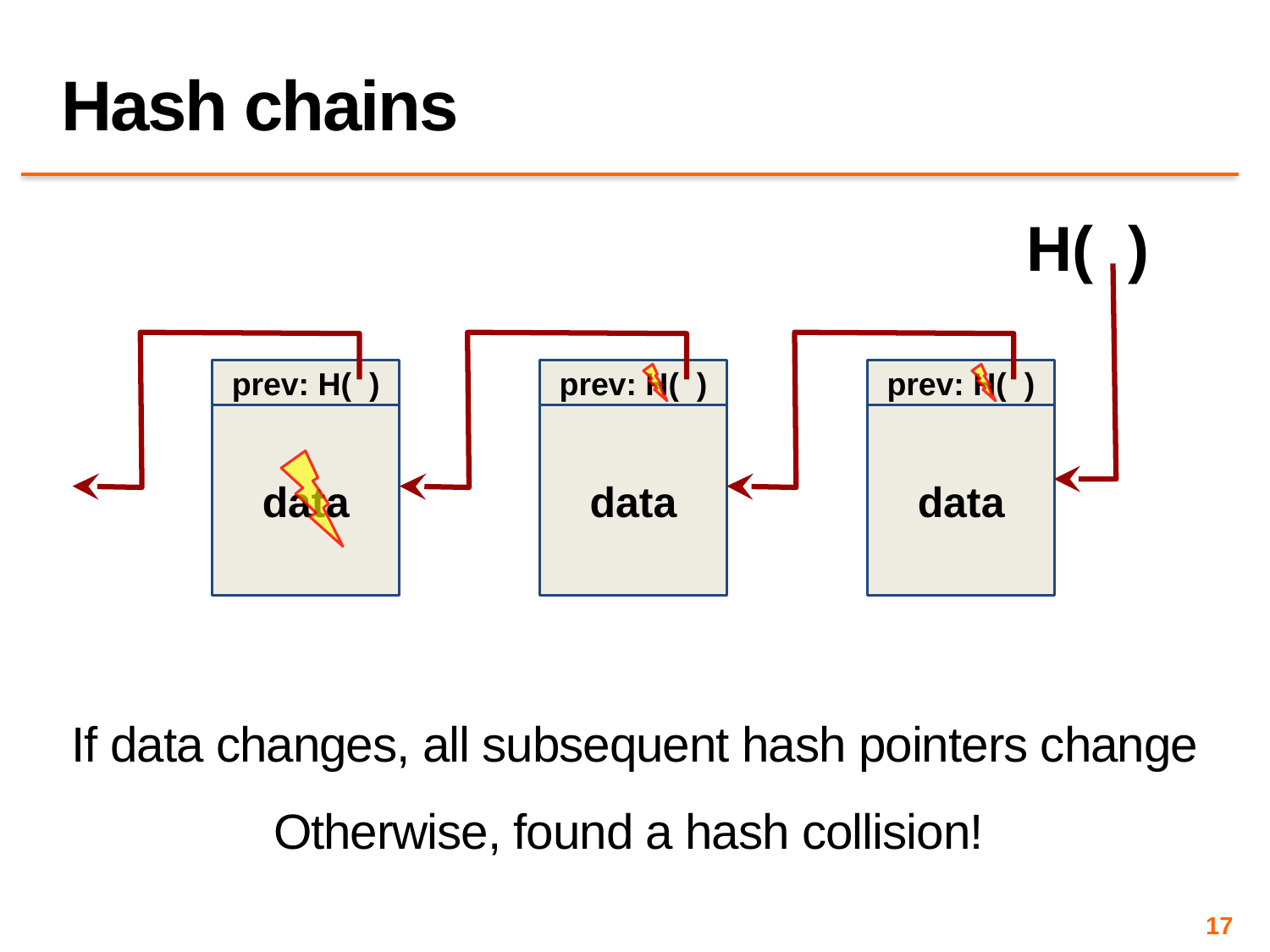

# Hash chains
H(  )

prev: H(  )
prev: H(  )
prev: H(  )

data
data
data

If data changes, all subsequent hash pointers change
Otherwise, found a hash collision!
17